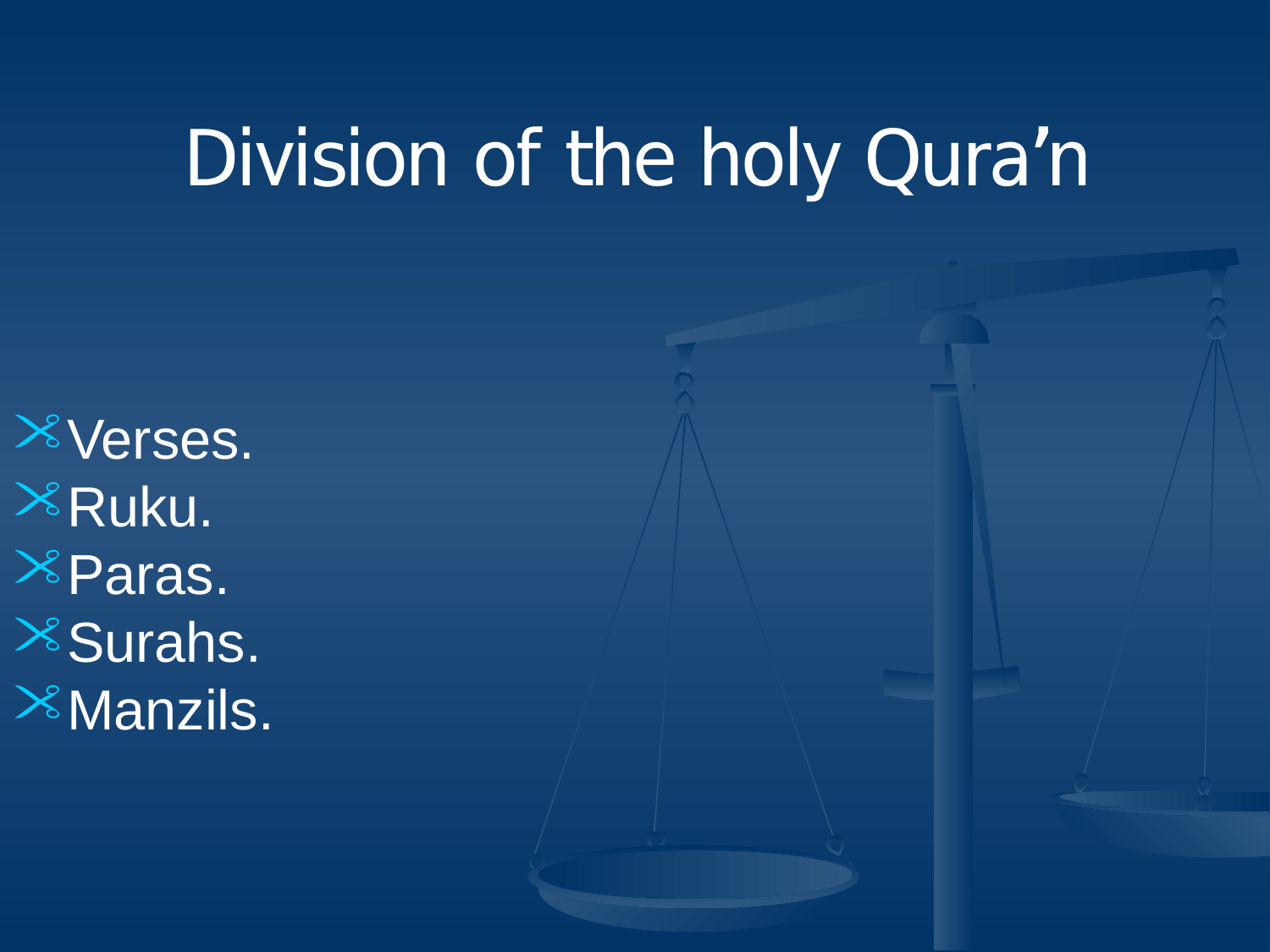

Division of the holy Qura’n
Verses.
Ruku.
Paras.
Surahs.
Manzils.